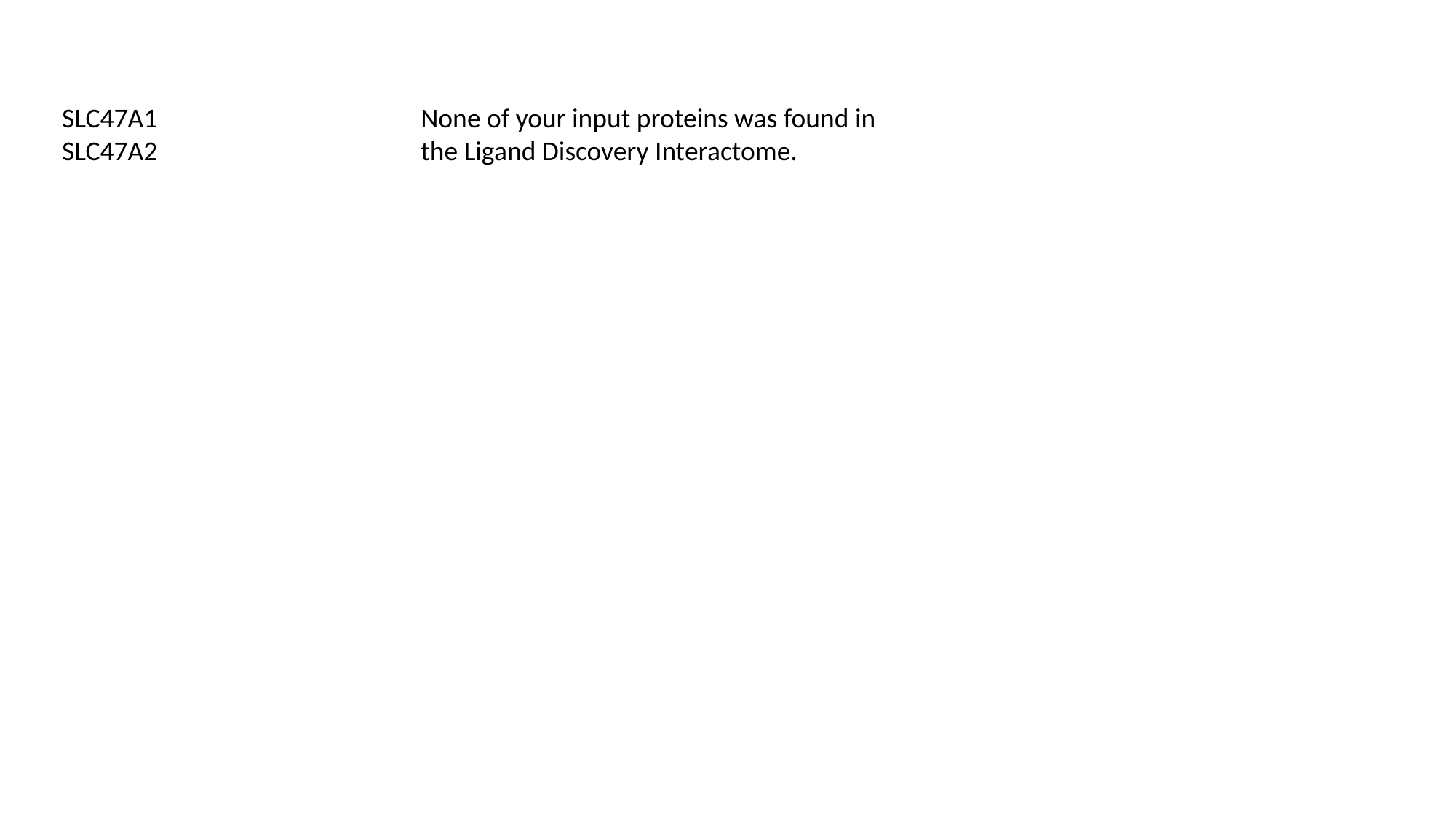

SLC47A1
SLC47A2

None of your input proteins was found in the Ligand Discovery Interactome.